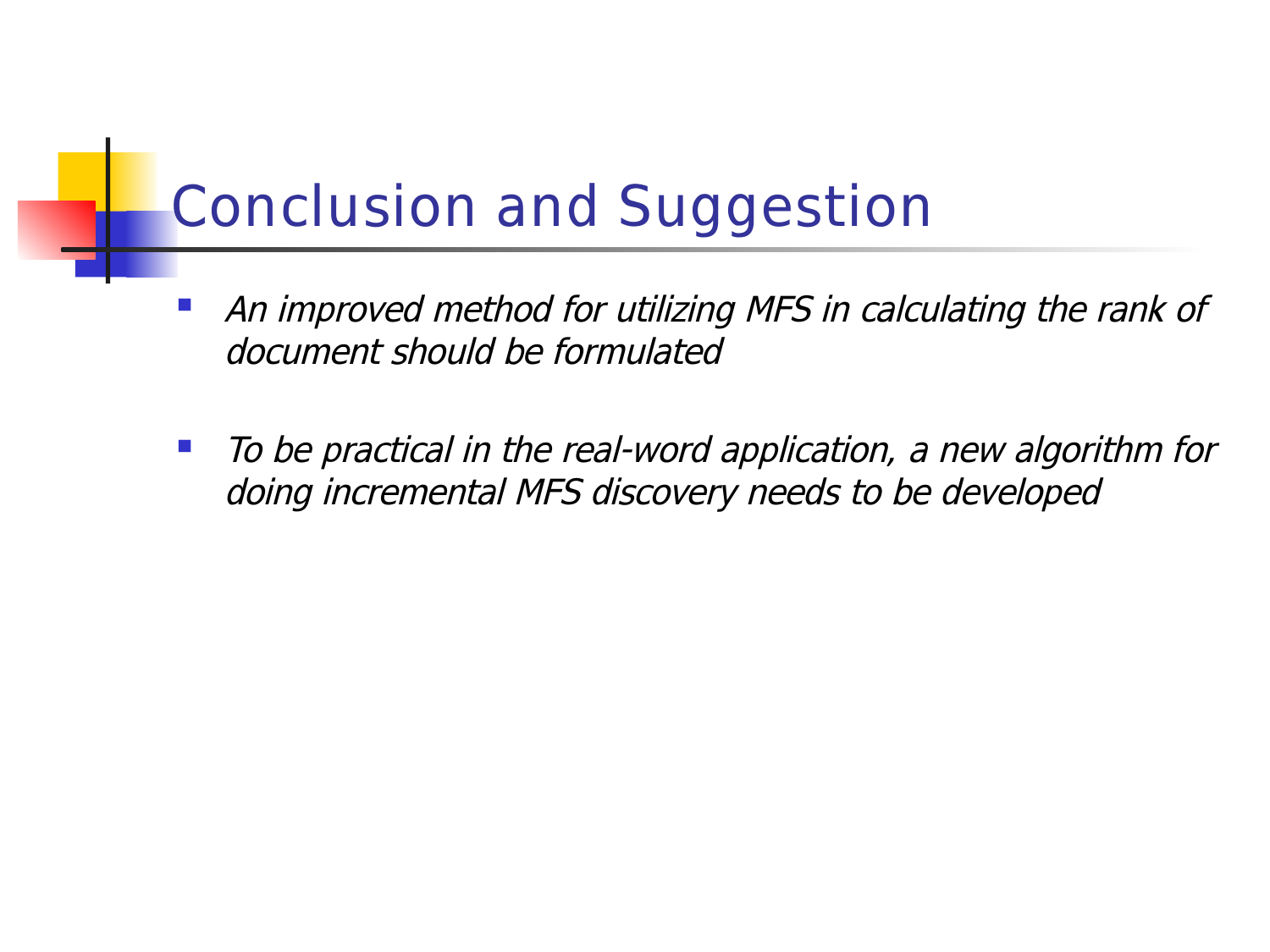

# Conclusion and Suggestion
An improved method for utilizing MFS in calculating the rank of document should be formulated

To be practical in the real-word application, a new algorithm for doing incremental MFS discovery needs to be developed